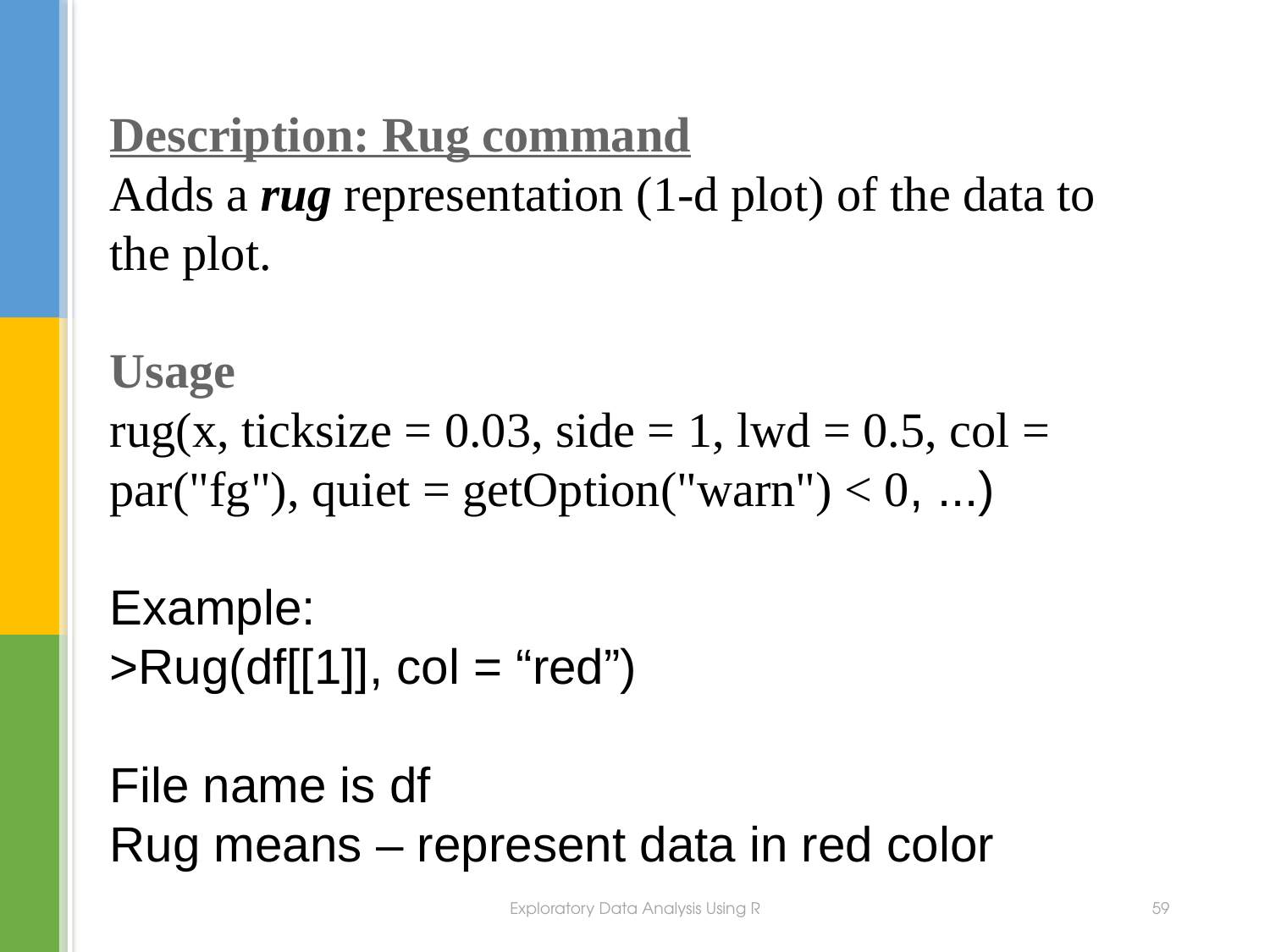

Description: Rug command
Adds a rug representation (1-d plot) of the data to the plot.

Usage
rug(x, ticksize = 0.03, side = 1, lwd = 0.5, col = par("fg"), quiet = getOption("warn") < 0, ...)

Example:
>Rug(df[[1]], col = “red”)

File name is df
Rug means – represent data in red color
Exploratory Data Analysis Using R
59